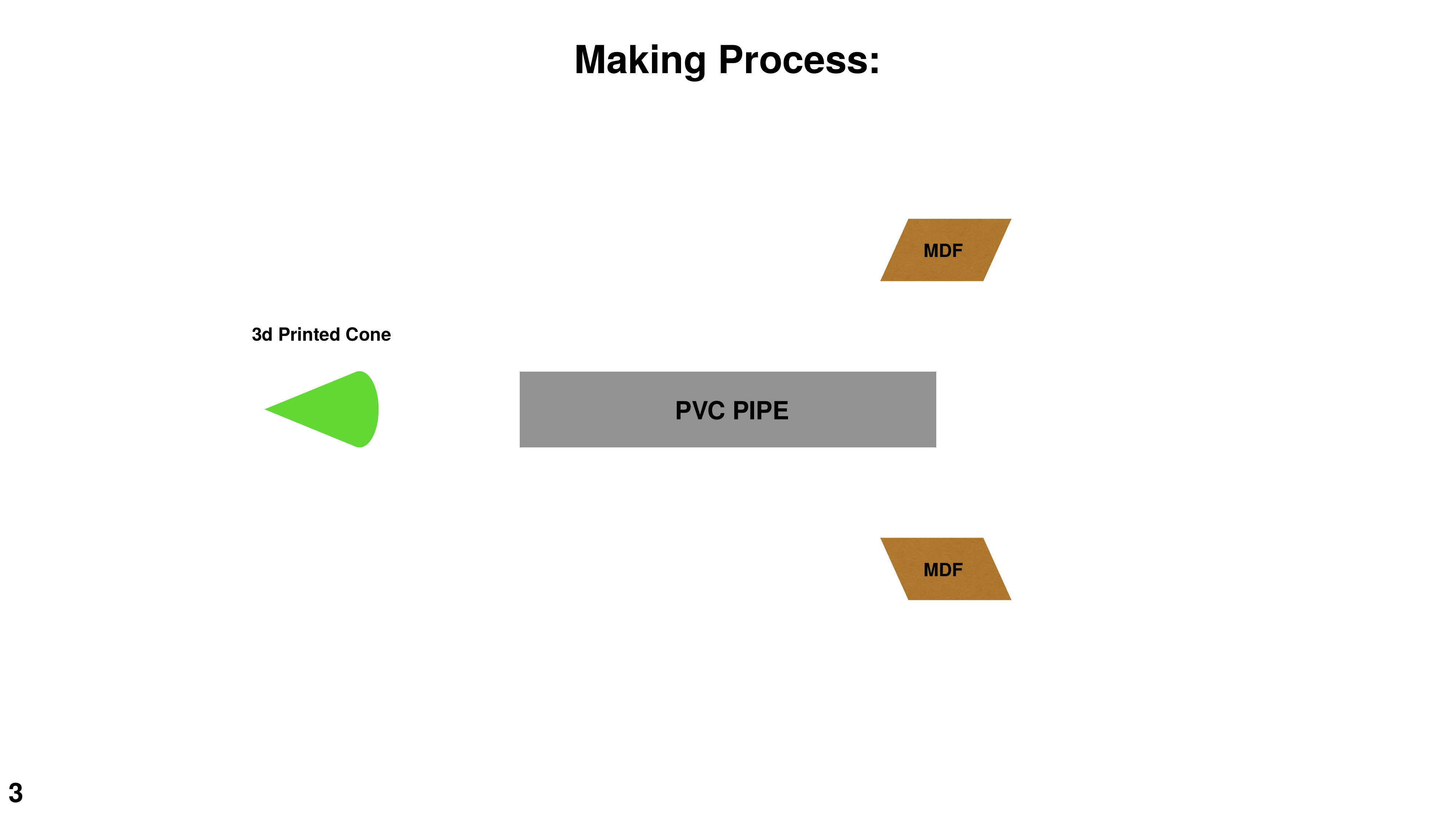

Making Process:

MDF
3d Printed Cone

PVC PIPE

MDF
3